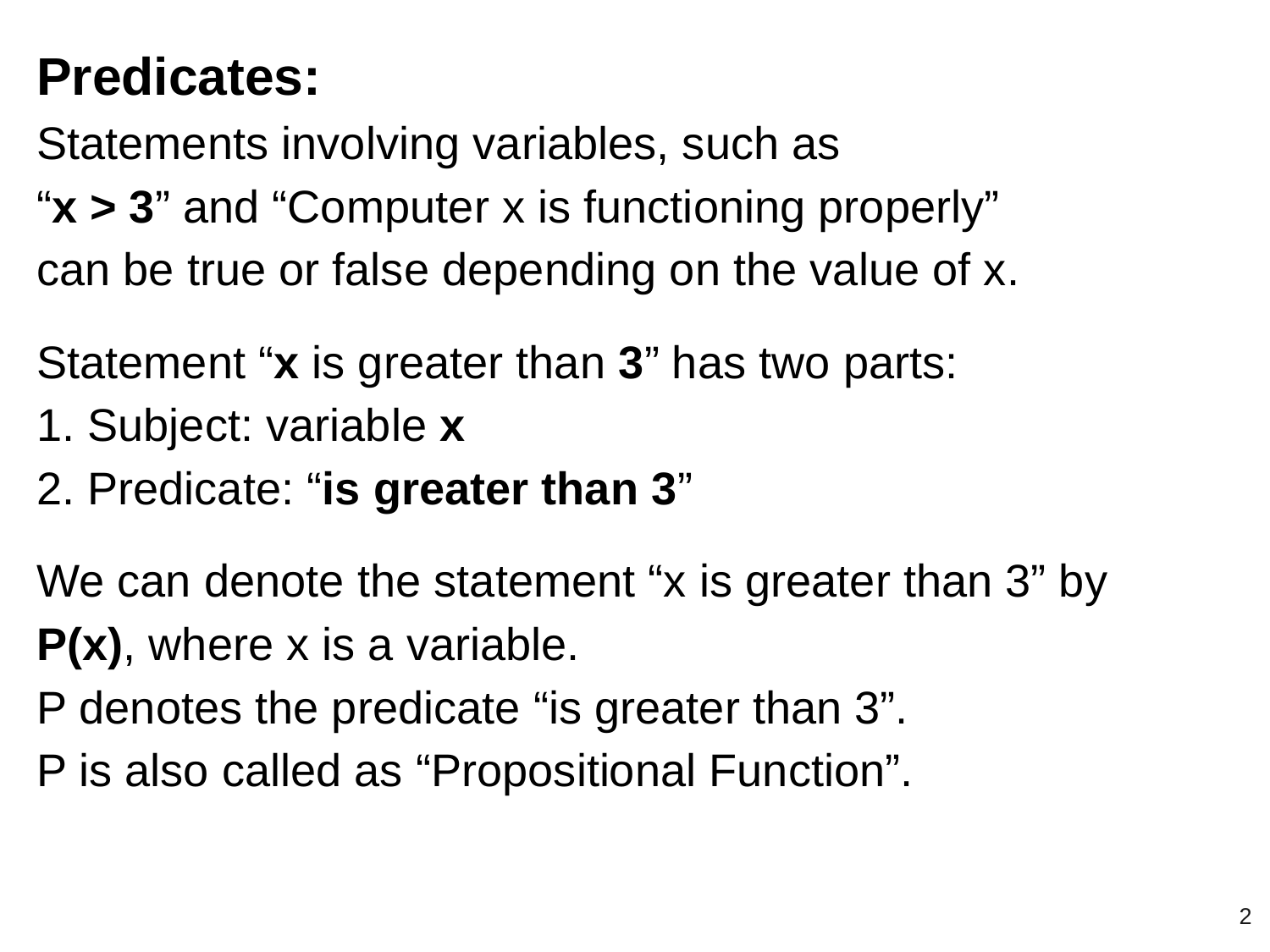

Predicates:
Statements involving variables, such as
“x > 3” and “Computer x is functioning properly”
can be true or false depending on the value of x.

Statement “x is greater than 3” has two parts:
1. Subject: variable x
2. Predicate: “is greater than 3”

We can denote the statement “x is greater than 3” by P(x), where x is a variable.
P denotes the predicate “is greater than 3”.
P is also called as “Propositional Function”.
2